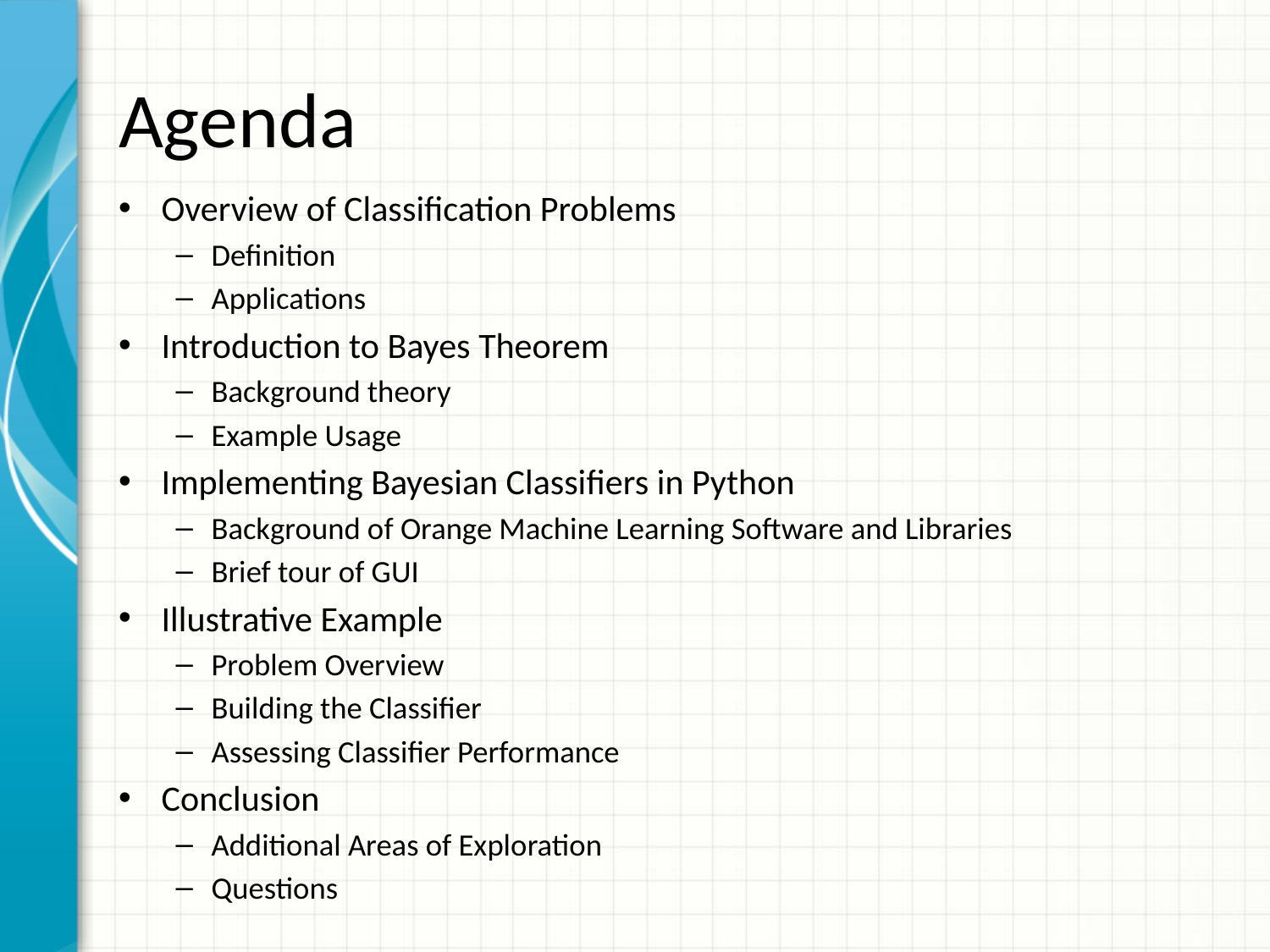

# Agenda
Overview of Classification Problems
Definition
Applications
Introduction to Bayes Theorem
Background theory
Example Usage
Implementing Bayesian Classifiers in Python
Background of Orange Machine Learning Software and Libraries
Brief tour of GUI
Illustrative Example
Problem Overview
Building the Classifier
Assessing Classifier Performance
Conclusion
Additional Areas of Exploration
Questions